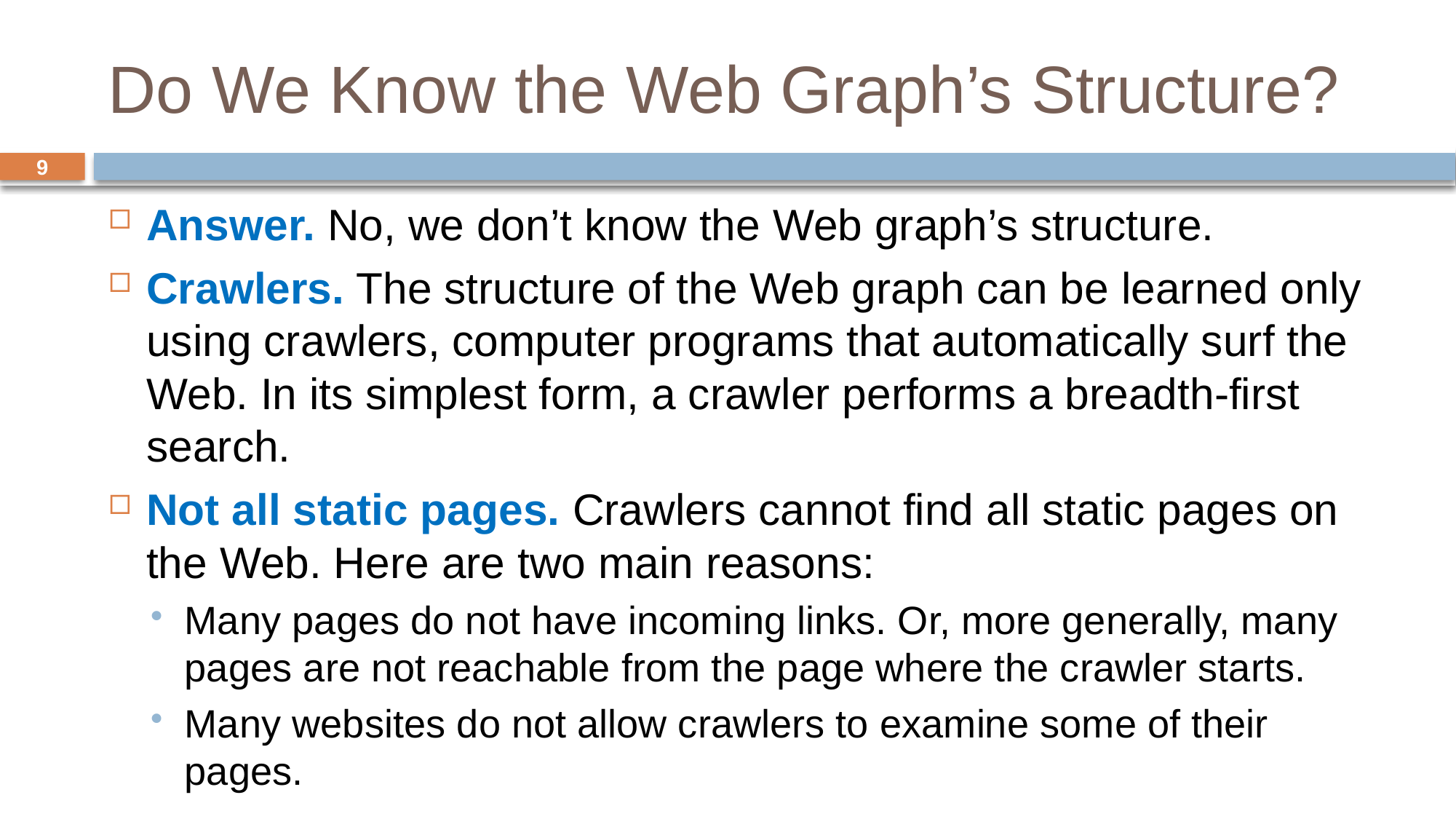

# Do We Know the Web Graph’s Structure?
9
Answer. No, we don’t know the Web graph’s structure.
Crawlers. The structure of the Web graph can be learned only using crawlers, computer programs that automatically surf the Web. In its simplest form, a crawler performs a breadth-first search.
Not all static pages. Crawlers cannot find all static pages on the Web. Here are two main reasons:
Many pages do not have incoming links. Or, more generally, many pages are not reachable from the page where the crawler starts.
Many websites do not allow crawlers to examine some of their pages.